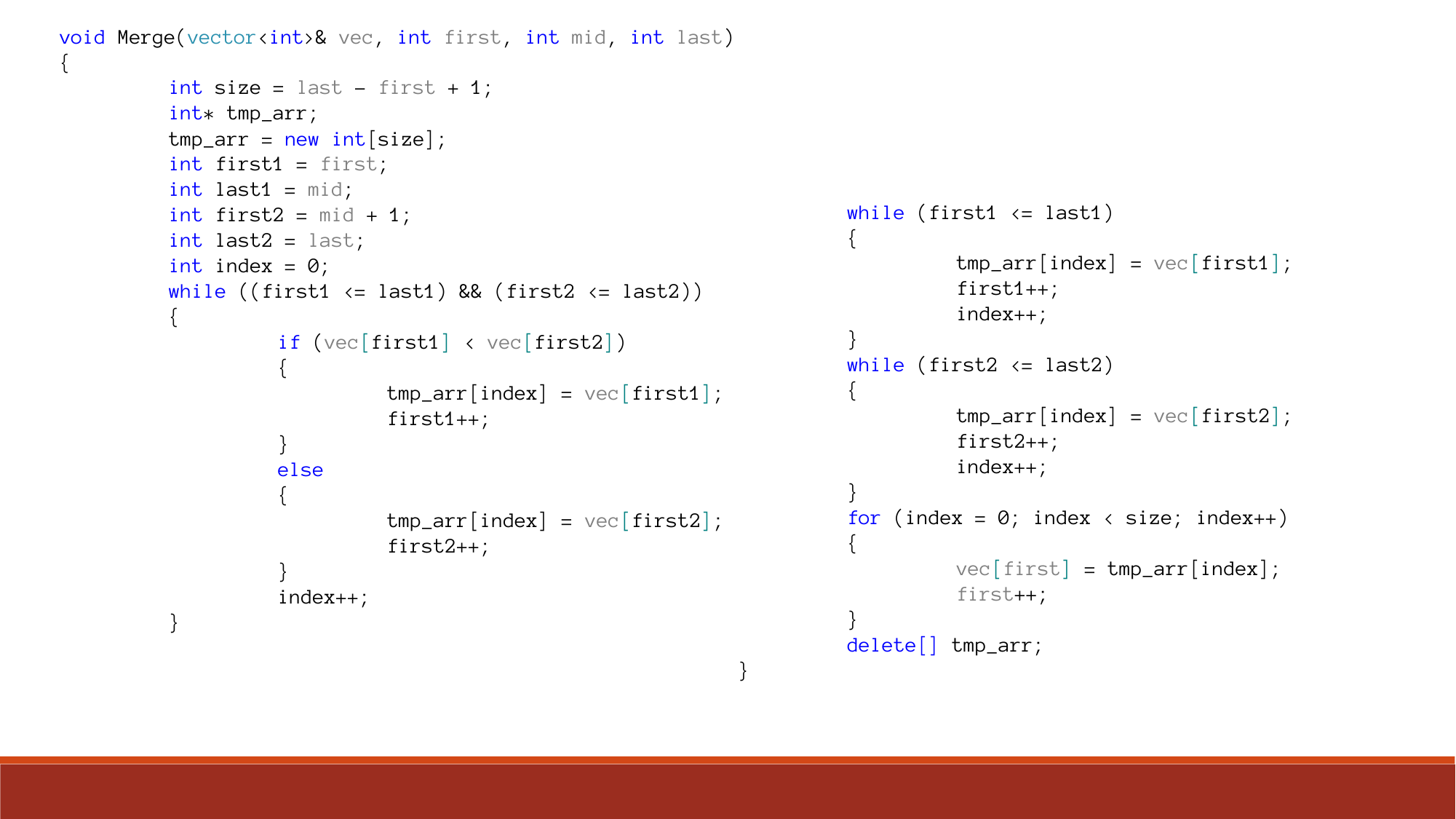

void Merge(vector<int>& vec, int first, int mid, int last)
{
	int size = last - first + 1;
	int* tmp_arr;
	tmp_arr = new int[size];
	int first1 = first;
	int last1 = mid;
	int first2 = mid + 1;
	int last2 = last;
	int index = 0;
	while ((first1 <= last1) && (first2 <= last2))
	{
		if (vec[first1] < vec[first2])
		{
			tmp_arr[index] = vec[first1];
			first1++;
		}
		else
		{
			tmp_arr[index] = vec[first2];
			first2++;
		}
		index++;
	}

	while (first1 <= last1)
	{
		tmp_arr[index] = vec[first1];
		first1++;
		index++;
	}
	while (first2 <= last2)
	{
		tmp_arr[index] = vec[first2];
		first2++;
		index++;
	}
	for (index = 0; index < size; index++)
	{
		vec[first] = tmp_arr[index];
		first++;
	}
	delete[] tmp_arr;
}